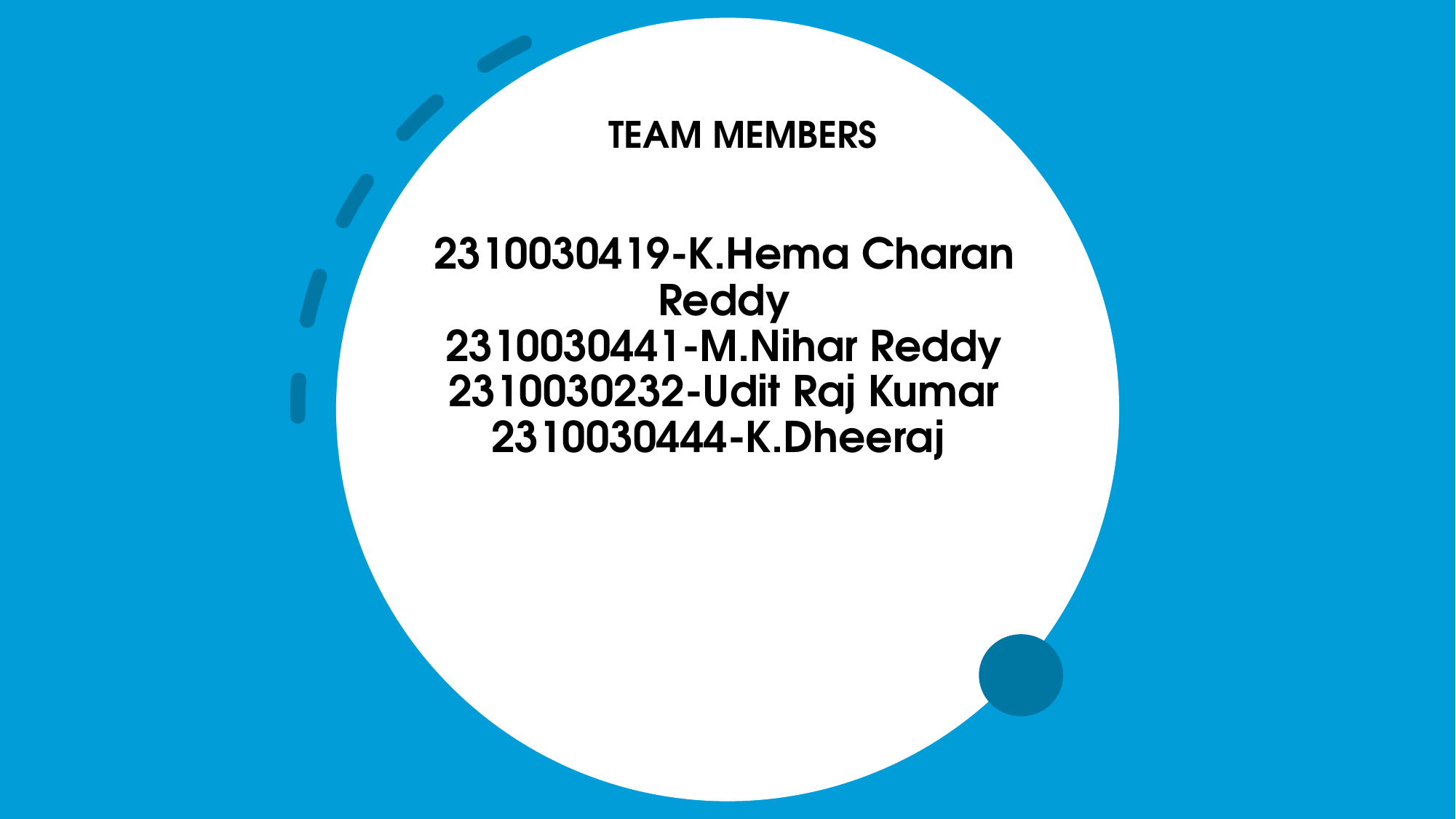

TEAM MEMBERS

# 2310030419-K.Hema Charan Reddy 2310030441-M.Nihar Reddy 2310030232-Udit Raj Kumar 2310030444-K.Dheeraj